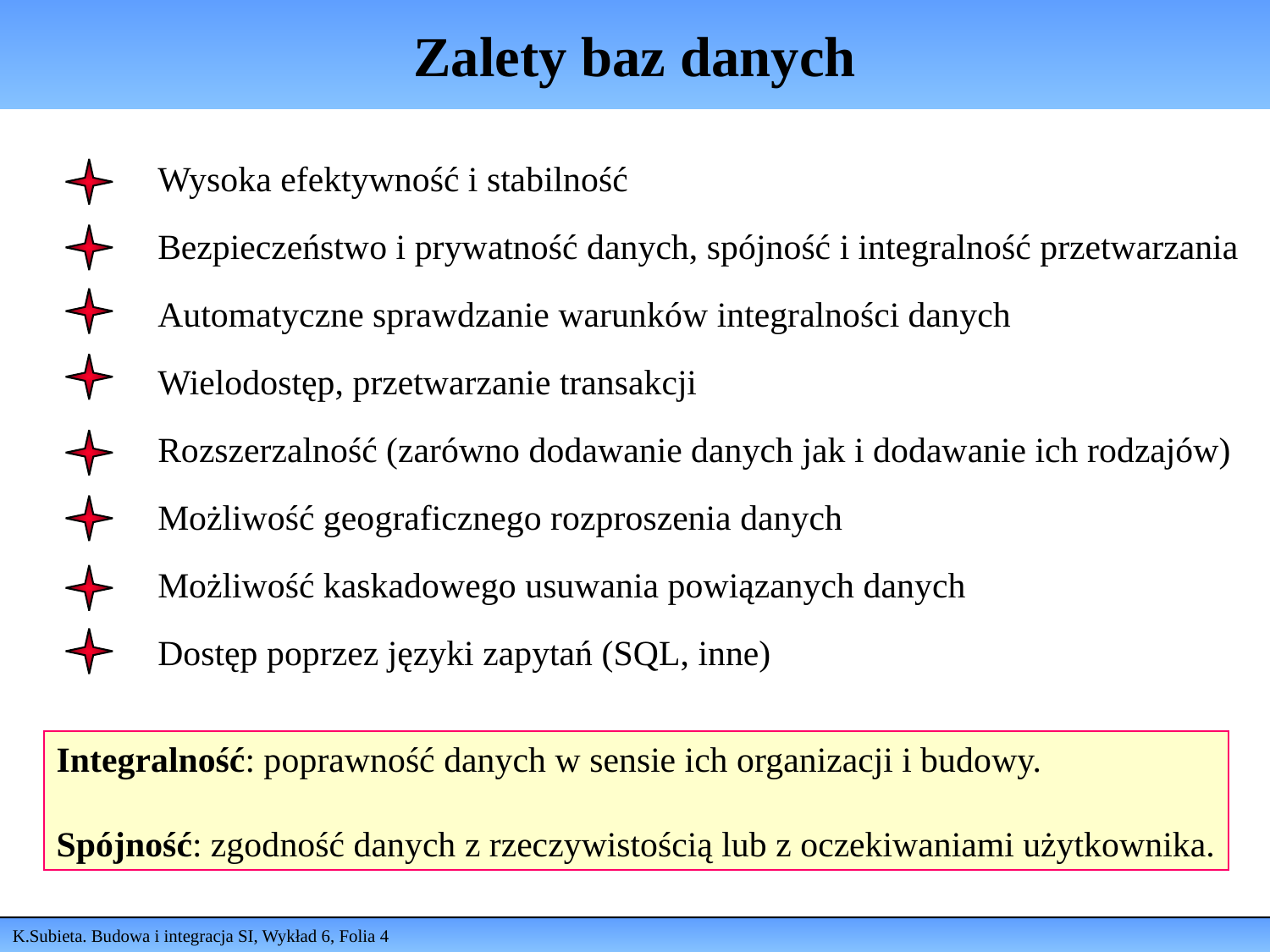

# Zalety baz danych
Wysoka efektywność i stabilność

Bezpieczeństwo i prywatność danych, spójność i integralność przetwarzania

Automatyczne sprawdzanie warunków integralności danych

Wielodostęp, przetwarzanie transakcji

Rozszerzalność (zarówno dodawanie danych jak i dodawanie ich rodzajów)

Możliwość geograficznego rozproszenia danych

Możliwość kaskadowego usuwania powiązanych danych

Dostęp poprzez języki zapytań (SQL, inne)

Integralność: poprawność danych w sensie ich organizacji i budowy.

Spójność: zgodność danych z rzeczywistością lub z oczekiwaniami użytkownika.